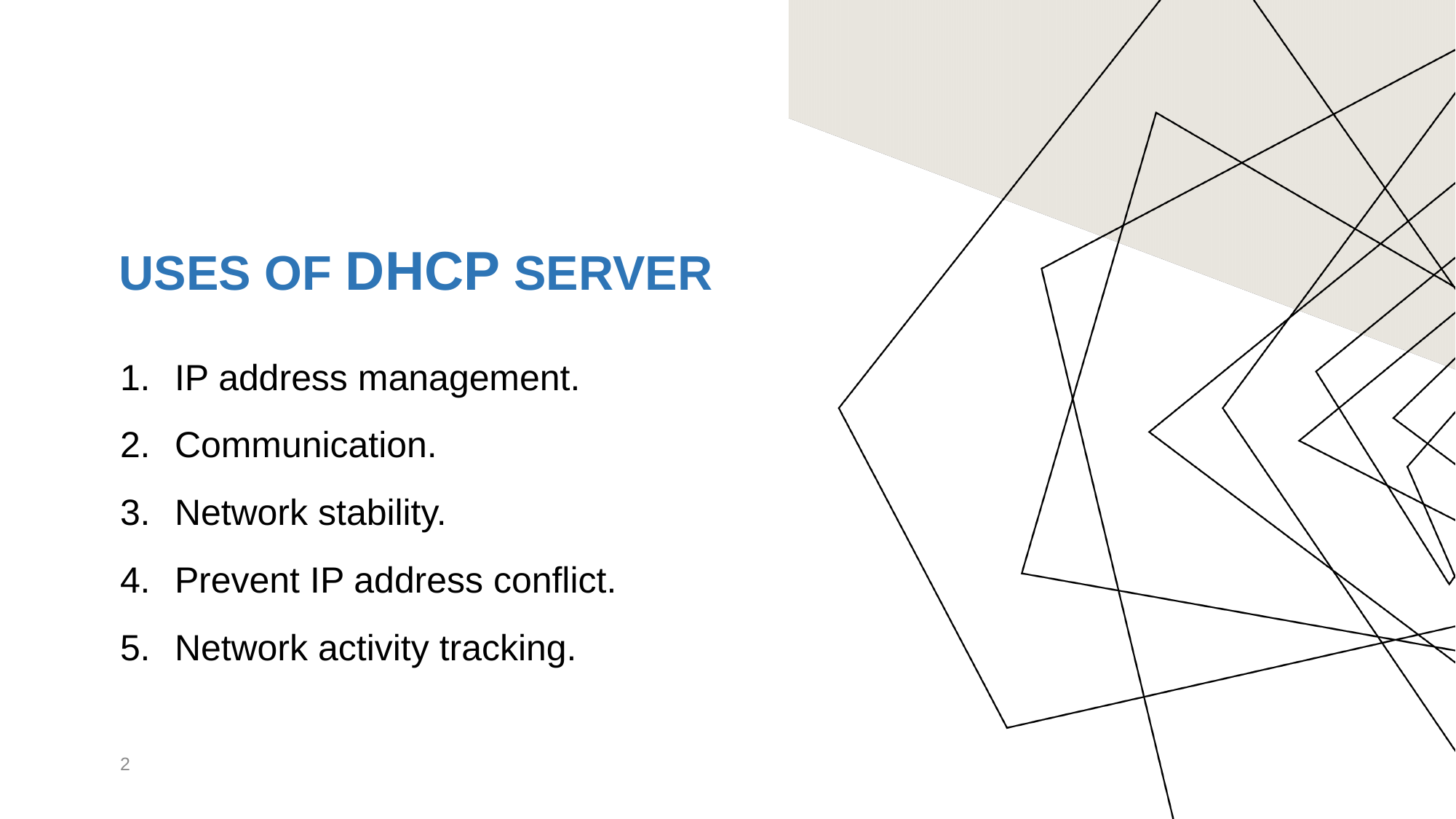

# uses of DHCP server
IP address management.
Communication.
Network stability.
Prevent IP address conflict.
Network activity tracking.
2